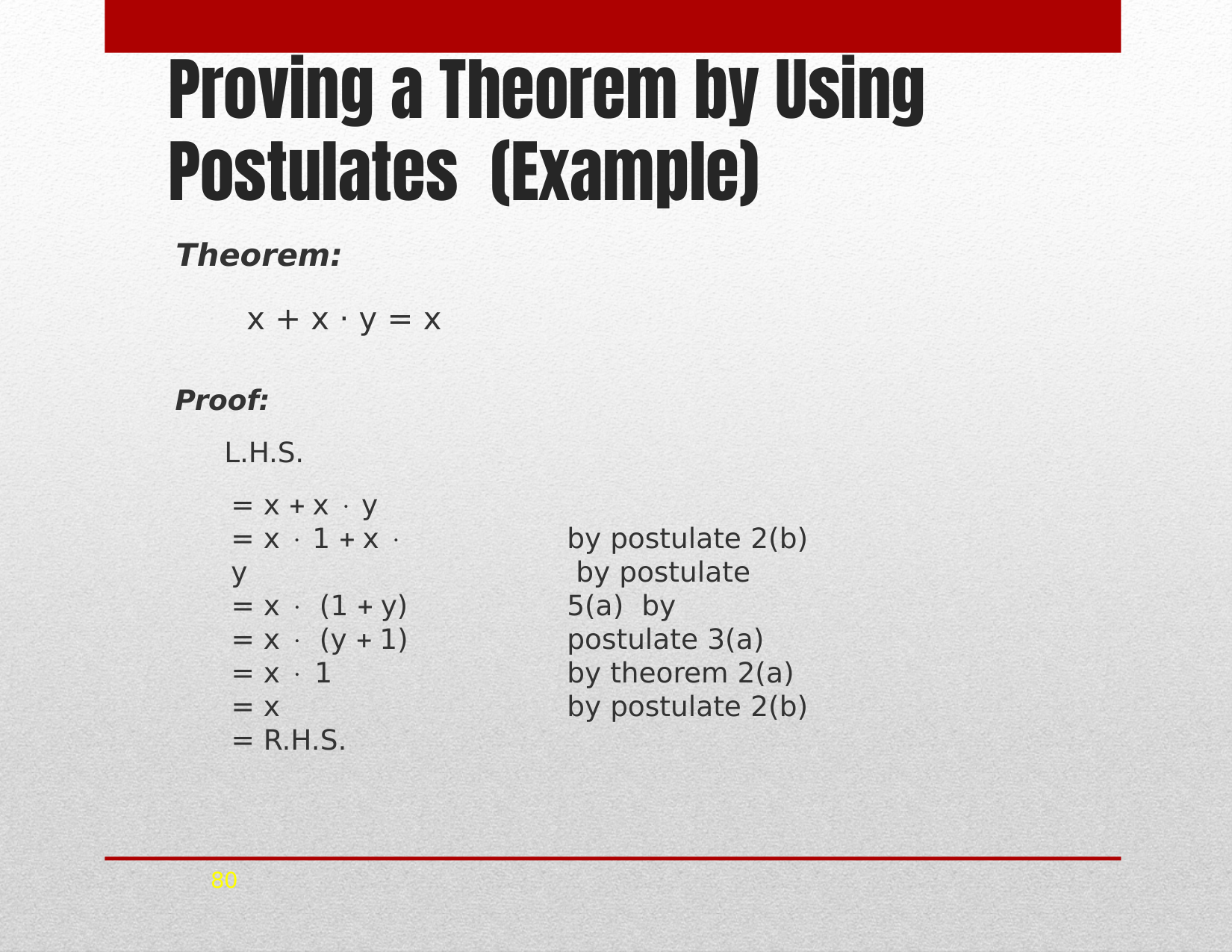

# Proving a Theorem by Using Postulates  (Example)
Theorem:
x + x · y = x
Proof:
L.H.S.
= x + x ⋅ y
= x ⋅ 1 + x ⋅ y
= x ⋅  (1 + y)
= x ⋅  (y + 1)
= x ⋅ 1
= x
= R.H.S.
by postulate 2(b)  by postulate 5(a)  by postulate 3(a)  by theorem 2(a)  by postulate 2(b)
80